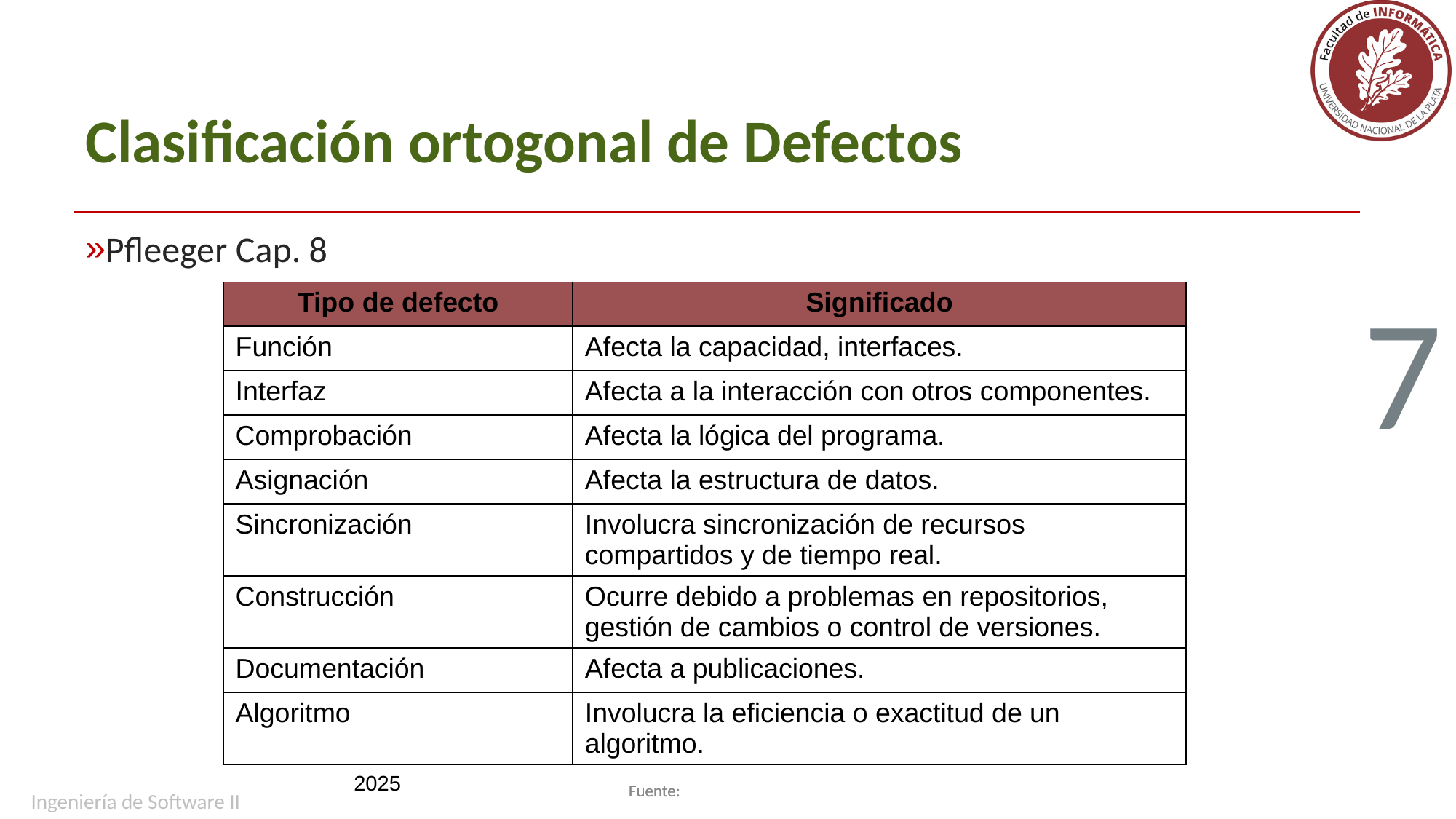

# Clasificación ortogonal de Defectos
Pfleeger Cap. 8

| Tipo de defecto | Significado |
| --- | --- |
| Función | Afecta la capacidad, interfaces. |
| Interfaz | Afecta a la interacción con otros componentes. |
| Comprobación | Afecta la lógica del programa. |
| Asignación | Afecta la estructura de datos. |
| Sincronización | Involucra sincronización de recursos compartidos y de tiempo real. |
| Construcción | Ocurre debido a problemas en repositorios, gestión de cambios o control de versiones. |
| Documentación | Afecta a publicaciones. |
| Algoritmo | Involucra la eficiencia o exactitud de un algoritmo. |
7
Ingeniería de Software II